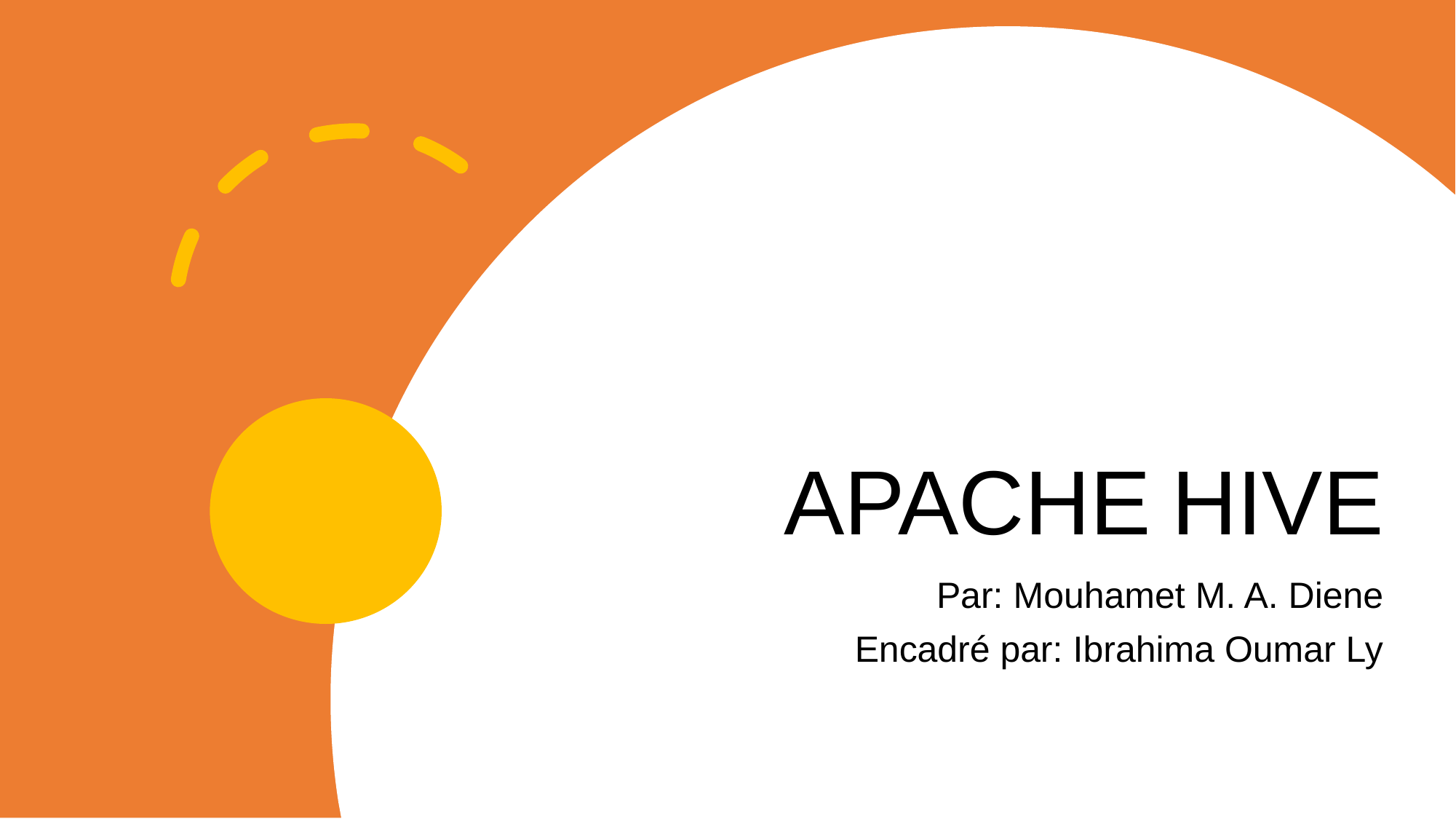

# APACHE HIVE

Par: Mouhamet M. A. Diene
Encadré par: Ibrahima Oumar Ly